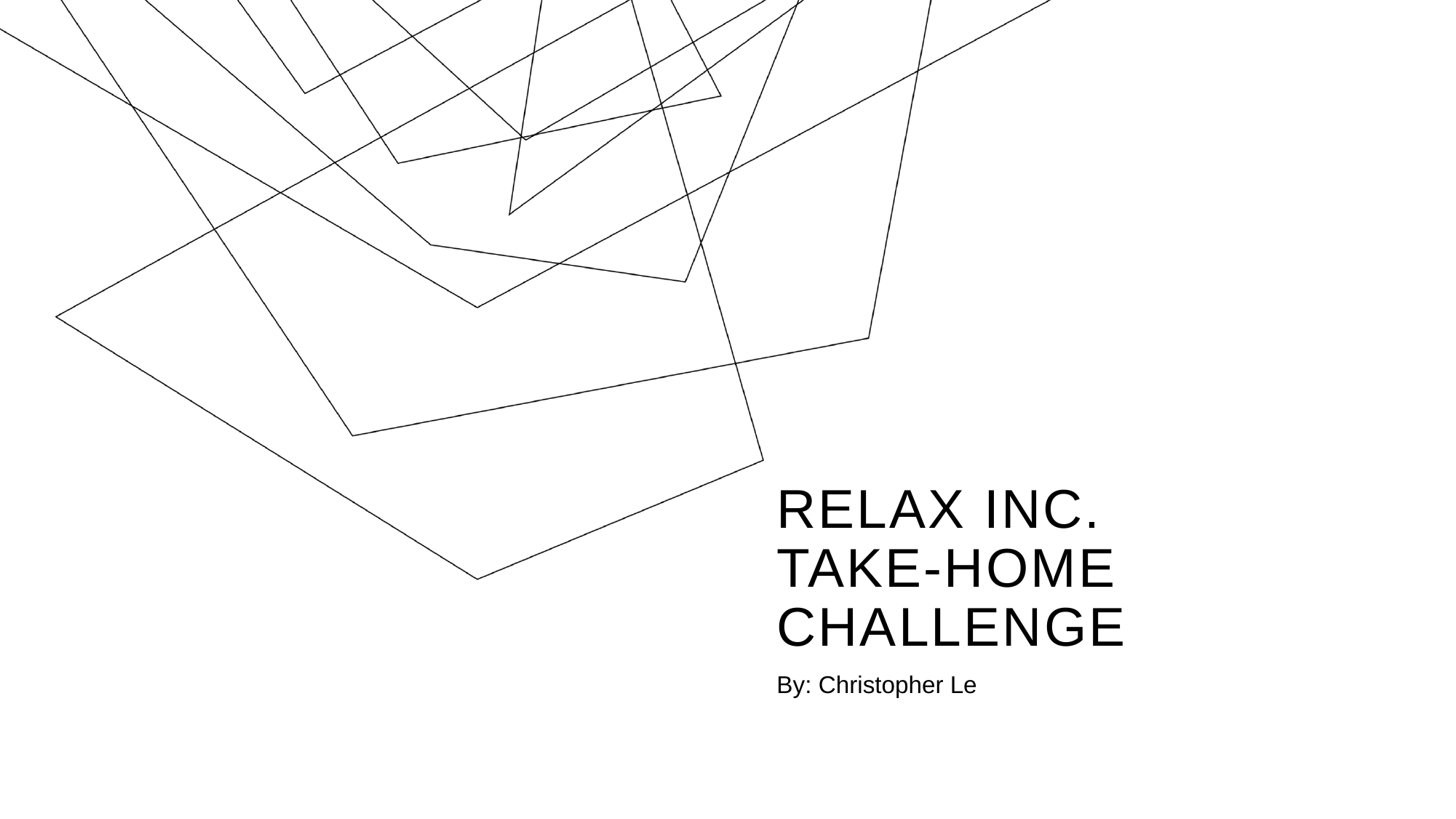

# Relax Inc. Take-home challenge
By: Christopher Le